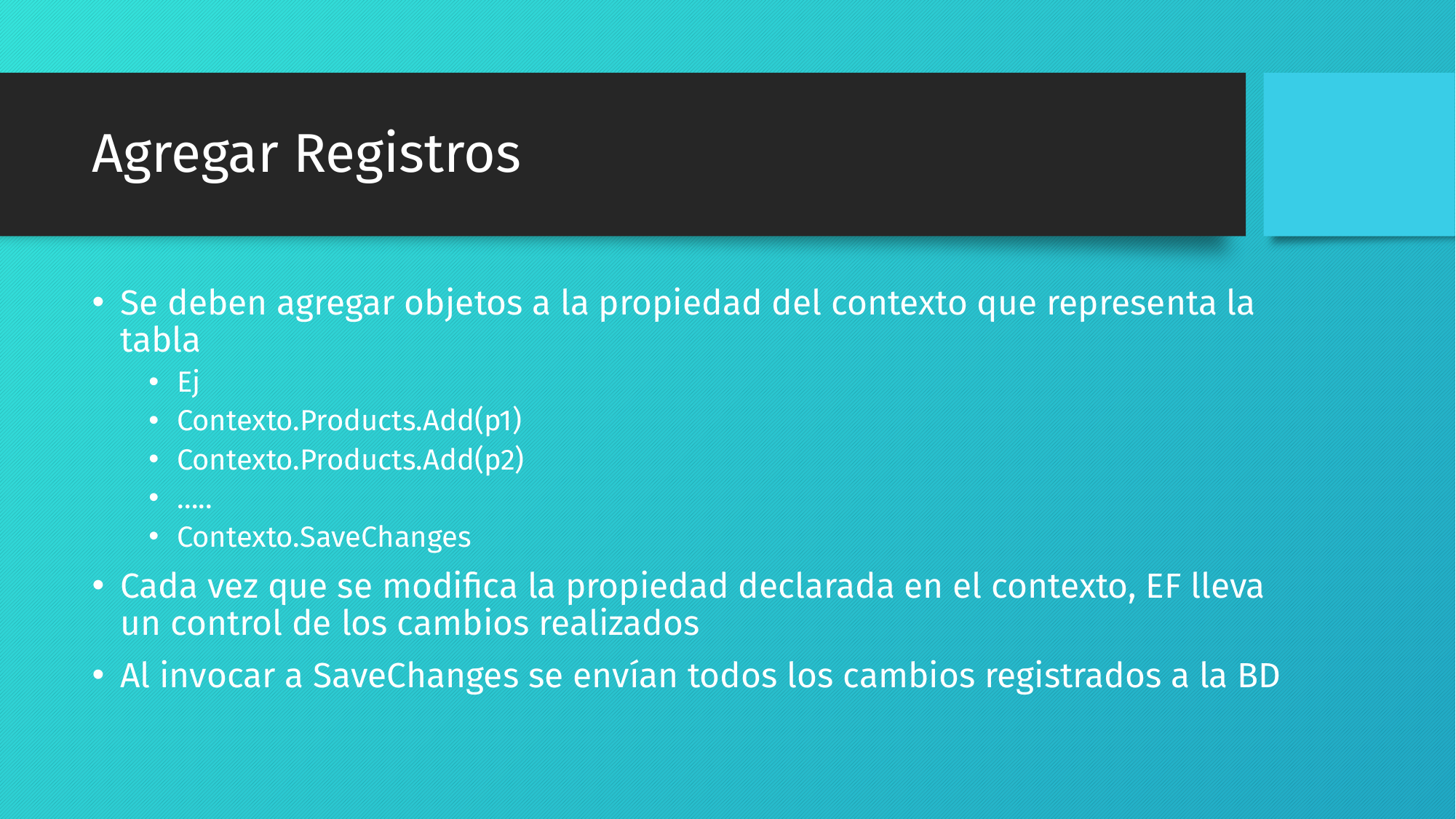

# Agregar Registros
Se deben agregar objetos a la propiedad del contexto que representa la tabla
Ej
Contexto.Products.Add(p1)
Contexto.Products.Add(p2)
…..
Contexto.SaveChanges
Cada vez que se modifica la propiedad declarada en el contexto, EF lleva un control de los cambios realizados
Al invocar a SaveChanges se envían todos los cambios registrados a la BD